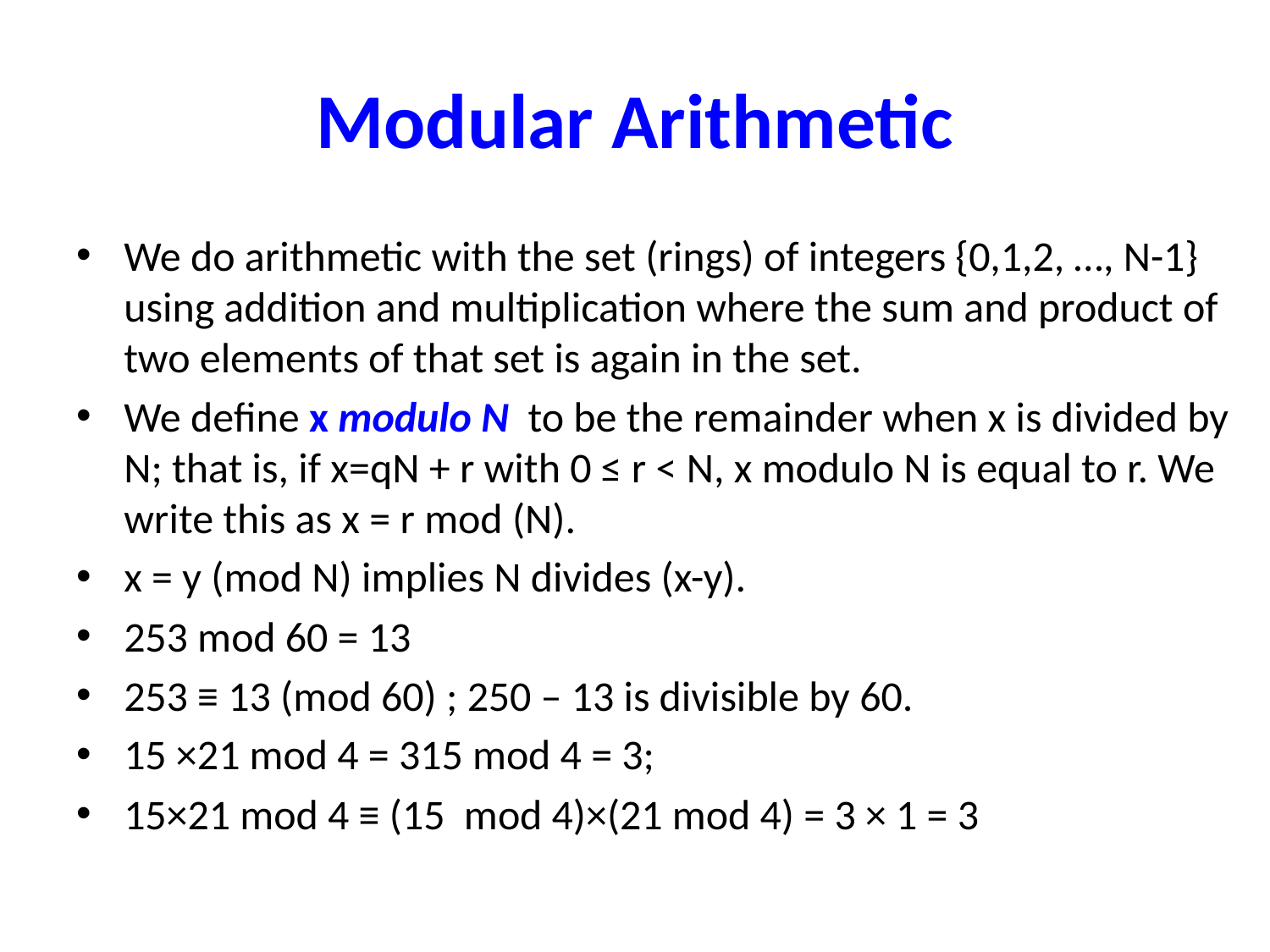

# Modular Arithmetic
We do arithmetic with the set (rings) of integers {0,1,2, …, N-1} using addition and multiplication where the sum and product of two elements of that set is again in the set.
We define x modulo N  to be the remainder when x is divided by N; that is, if x=qN + r with 0 ≤ r < N, x modulo N is equal to r. We write this as x = r mod (N).
x = y (mod N) implies N divides (x-y).
253 mod 60 = 13
253 ≡ 13 (mod 60) ; 250 – 13 is divisible by 60.
15 ×21 mod 4 = 315 mod 4 = 3;
15×21 mod 4 ≡ (15  mod 4)×(21 mod 4) = 3 × 1 = 3